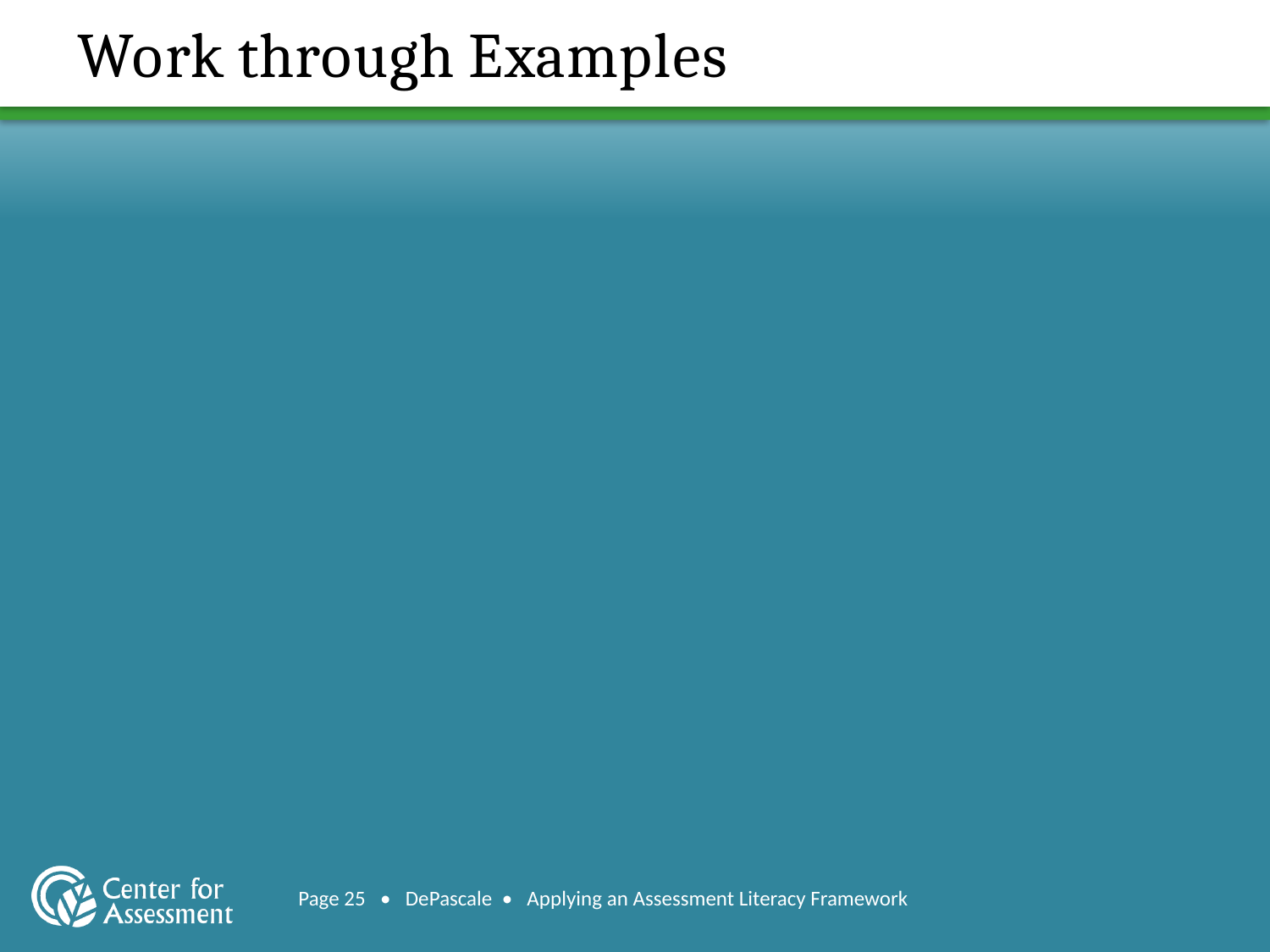

# Work through Examples

Page 25   •   DePascale  •   Applying an Assessment Literacy Framework